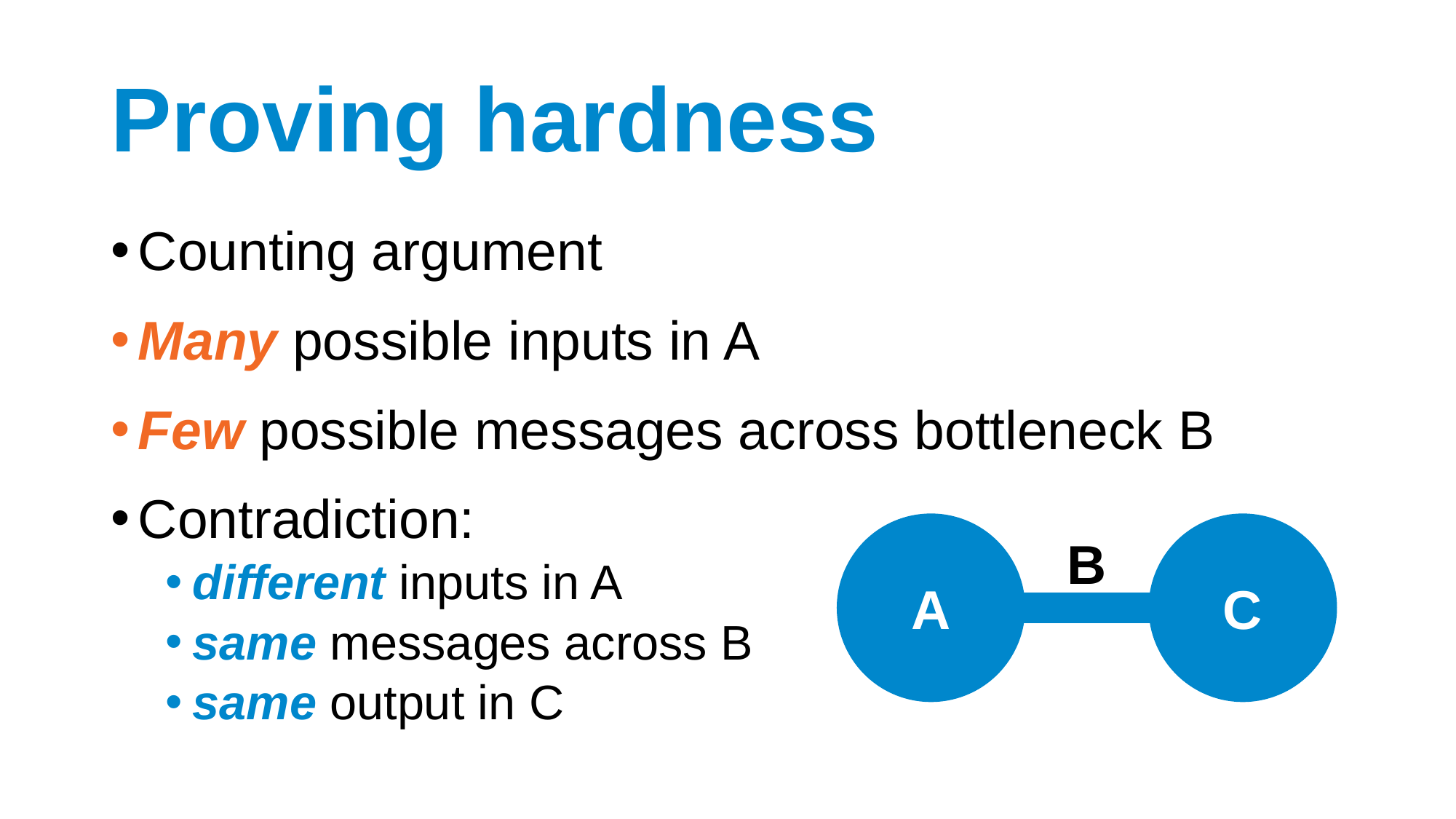

# Proving hardness
Counting argument
Many possible inputs in A
Few possible messages across bottleneck B
Contradiction:
different inputs in A
same messages across B
same output in C
A
C
B